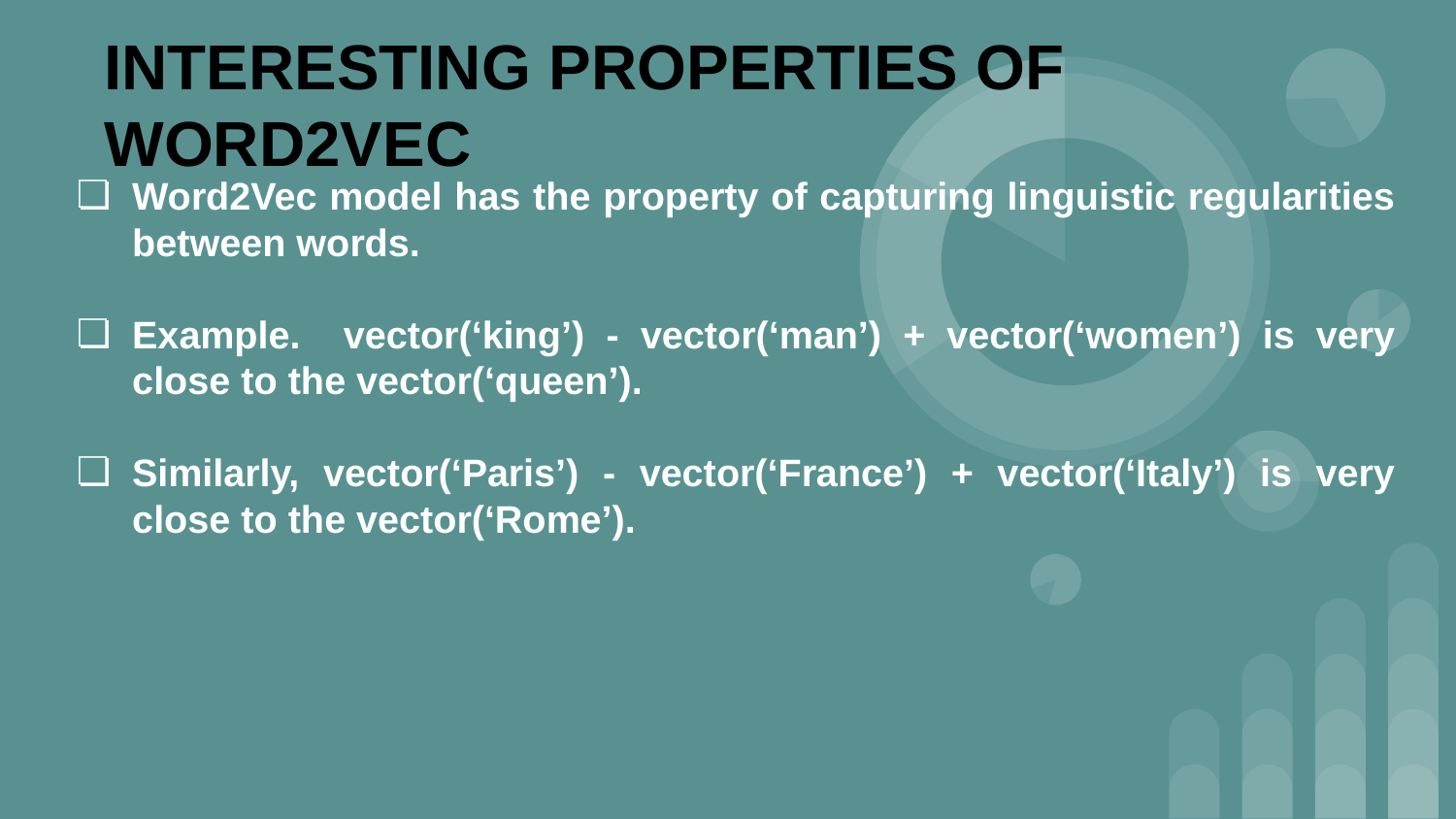

# INTERESTING PROPERTIES OF WORD2VEC
Word2Vec model has the property of capturing linguistic regularities between words.

Example.  vector(‘king’) - vector(‘man’) + vector(‘women’) is very close to the vector(‘queen’).

Similarly, vector(‘Paris’) - vector(‘France’) + vector(‘Italy’) is very close to the vector(‘Rome’).